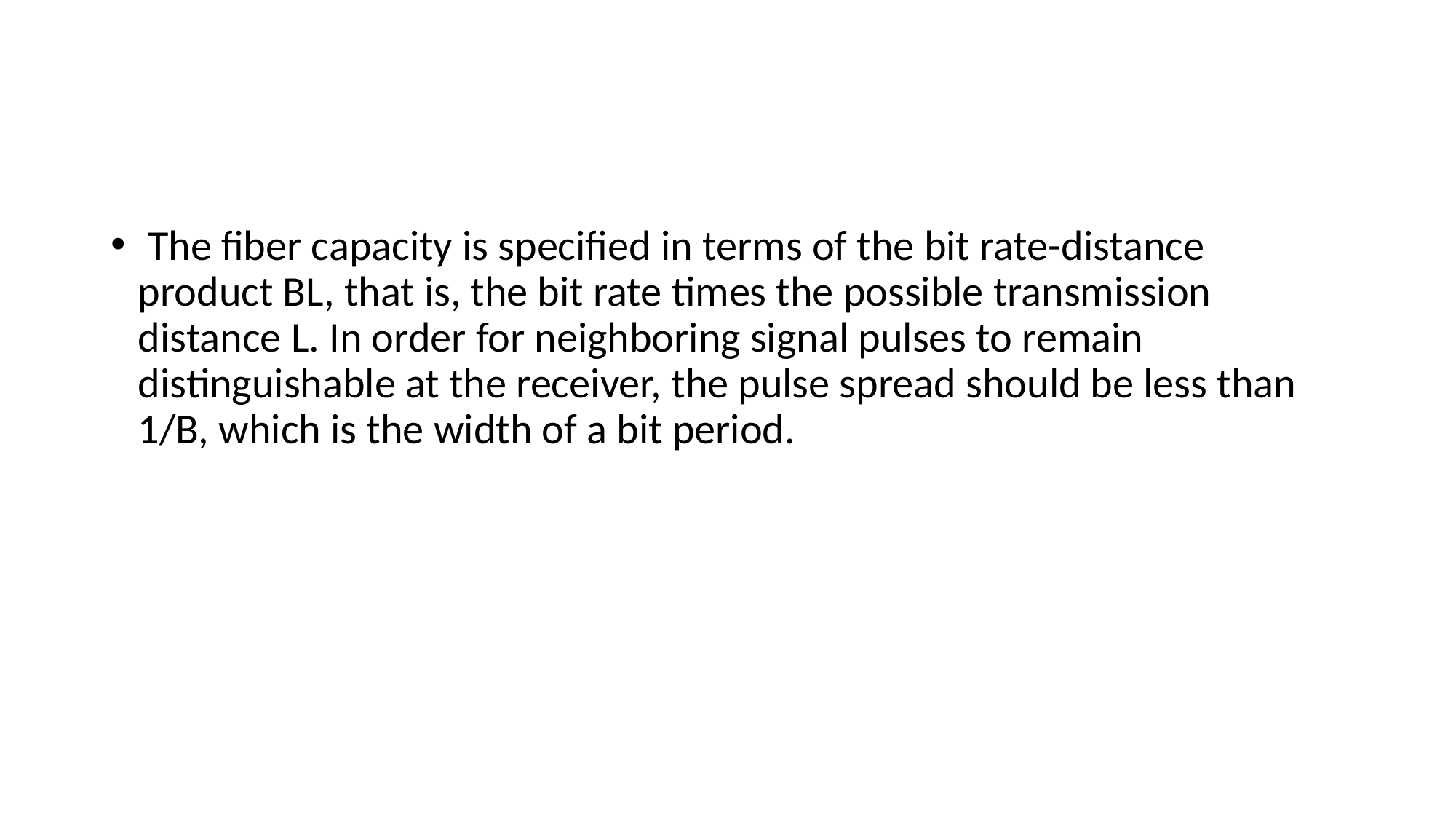

#
 The fiber capacity is specified in terms of the bit rate-distance product BL, that is, the bit rate times the possible transmission distance L. In order for neighboring signal pulses to remain distinguishable at the receiver, the pulse spread should be less than 1/B, which is the width of a bit period.